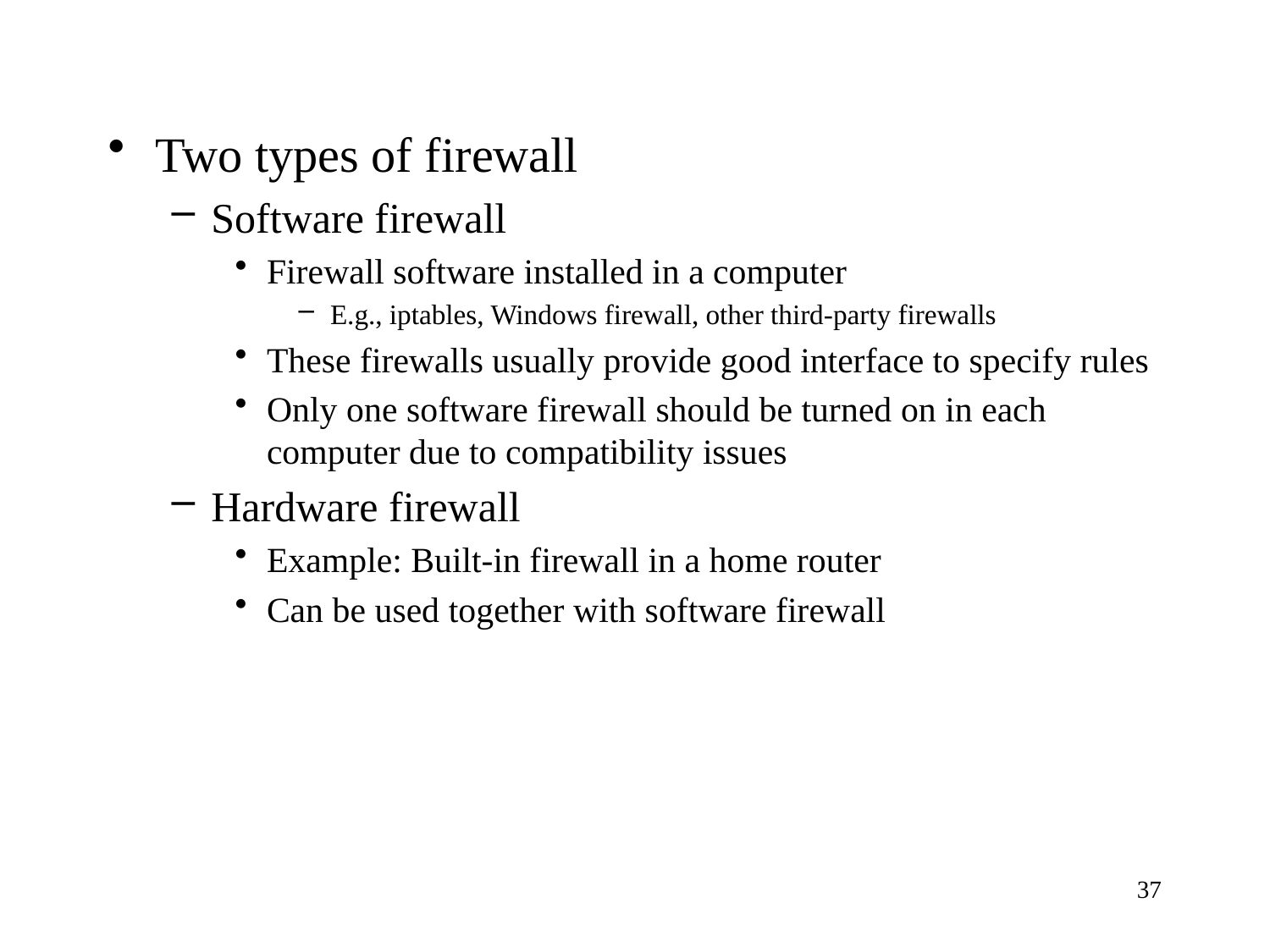

Two types of firewall
Software firewall
Firewall software installed in a computer
E.g., iptables, Windows firewall, other third-party firewalls
These firewalls usually provide good interface to specify rules
Only one software firewall should be turned on in each computer due to compatibility issues
Hardware firewall
Example: Built-in firewall in a home router
Can be used together with software firewall

37